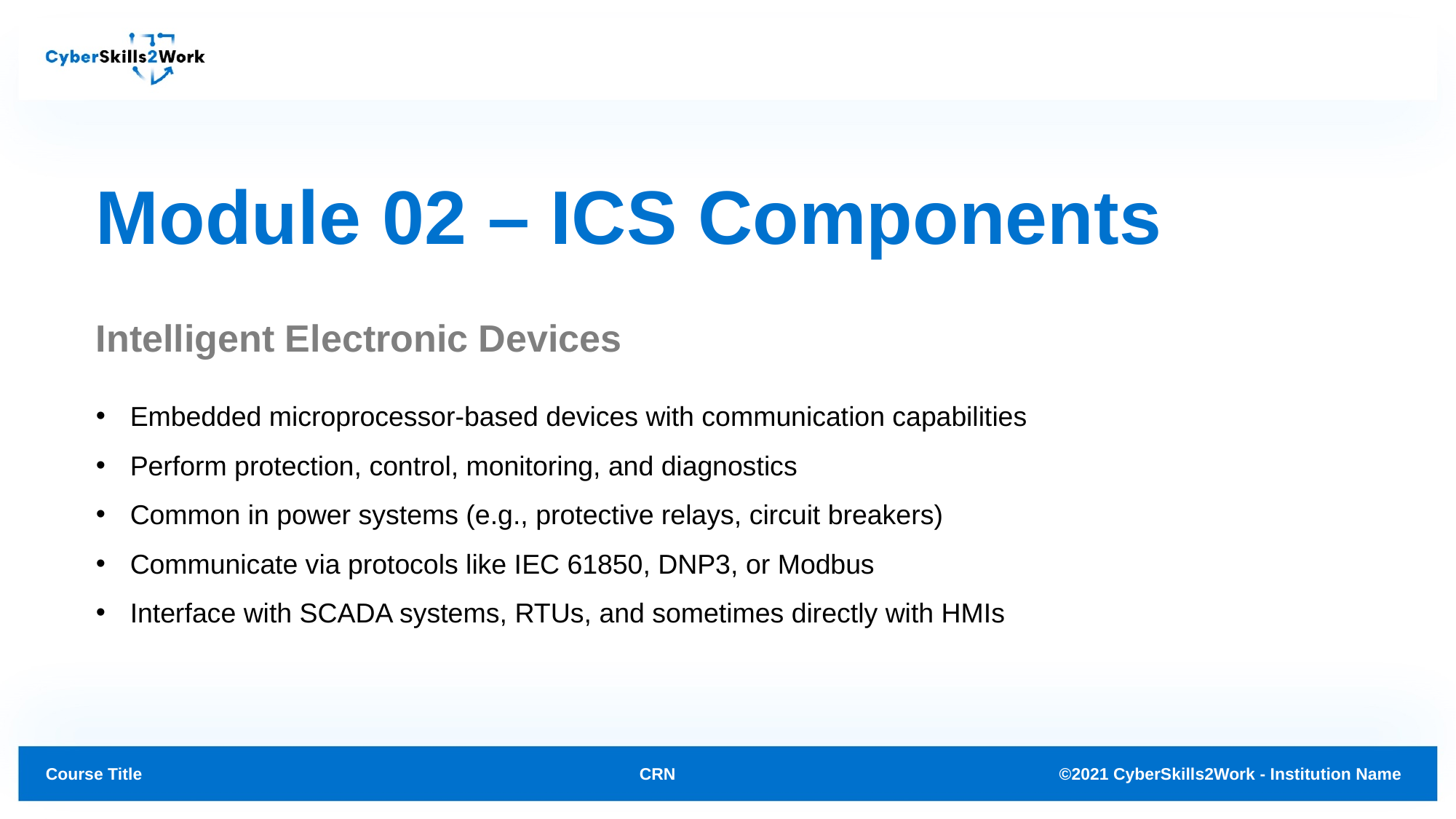

# Module 02 – ICS Components
Intelligent Electronic Devices
Embedded microprocessor-based devices with communication capabilities
Perform protection, control, monitoring, and diagnostics
Common in power systems (e.g., protective relays, circuit breakers)
Communicate via protocols like IEC 61850, DNP3, or Modbus
Interface with SCADA systems, RTUs, and sometimes directly with HMIs

CRN
©2021 CyberSkills2Work - Institution Name
Course Title